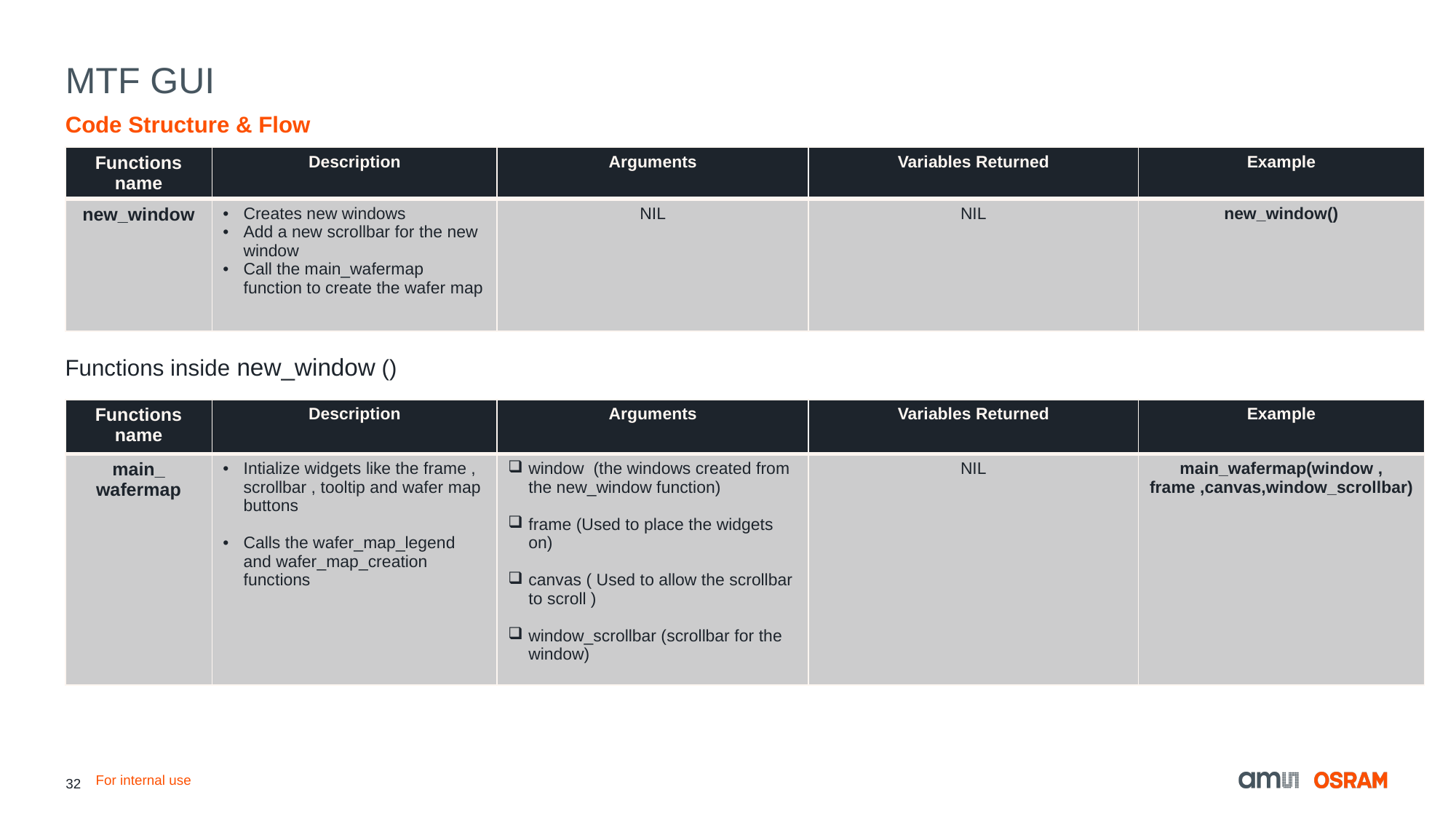

# MTF GUI
Code Structure & Flow
)
| Functions name | Description | Arguments | Variables Returned | Example |
| --- | --- | --- | --- | --- |
| new\_window | Creates new windows Add a new scrollbar for the new window Call the main\_wafermap function to create the wafer map | NIL | NIL | new\_window() |
Functions inside new_window ()
| Functions name | Description | Arguments | Variables Returned | Example |
| --- | --- | --- | --- | --- |
| main\_ wafermap | Intialize widgets like the frame , scrollbar , tooltip and wafer map buttons Calls the wafer\_map\_legend and wafer\_map\_creation functions | window (the windows created from the new\_window function) frame (Used to place the widgets on) canvas ( Used to allow the scrollbar to scroll ) window\_scrollbar (scrollbar for the window) | NIL | main\_wafermap(window , frame ,canvas,window\_scrollbar) |
For internal use